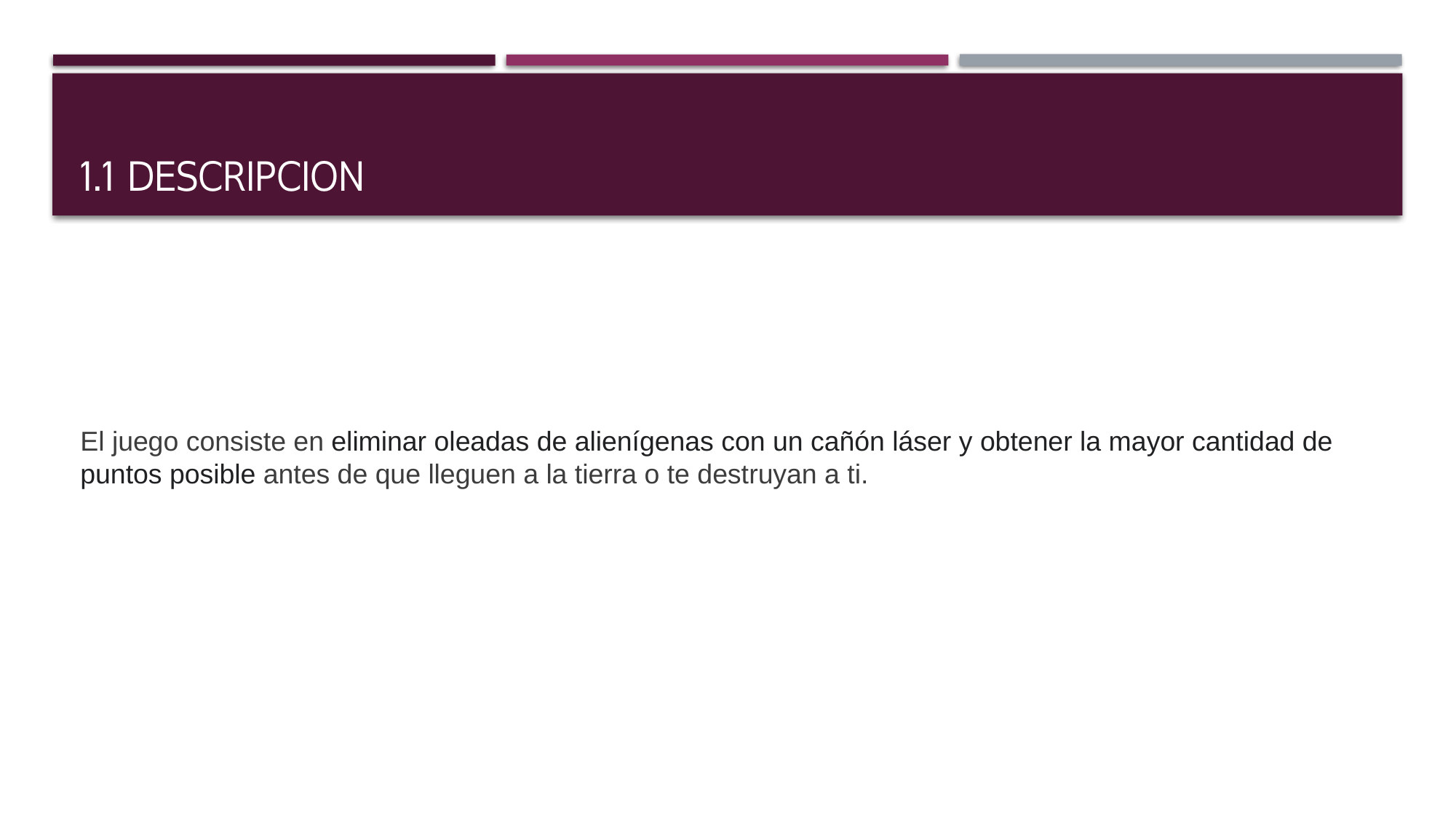

# 1.1 Descripcion
El juego consiste en eliminar oleadas de alienígenas con un cañón láser y obtener la mayor cantidad de puntos posible antes de que lleguen a la tierra o te destruyan a ti.